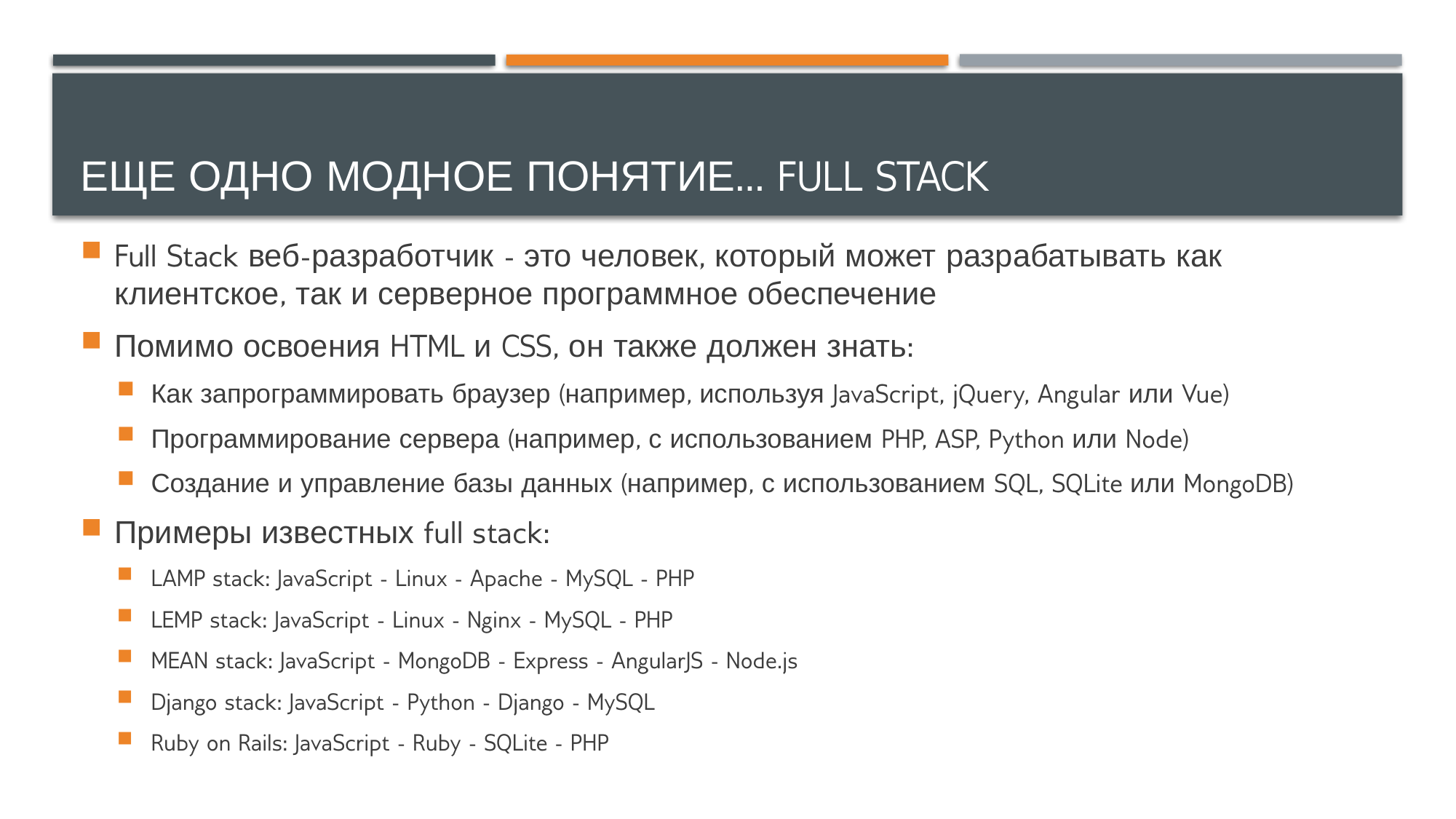

# Еще одно модное понятие… Full Stack
Full Stack веб-разработчик - это человек, который может разрабатывать как клиентское, так и серверное программное обеспечение
Помимо освоения HTML и CSS, он также должен знать:
Как запрограммировать браузер (например, используя JavaScript, jQuery, Angular или Vue)
Программирование сервера (например, с использованием PHP, ASP, Python или Node)
Создание и управление базы данных (например, с использованием SQL, SQLite или MongoDB)
Примеры известных full stack:
LAMP stack: JavaScript - Linux - Apache - MySQL - PHP
LEMP stack: JavaScript - Linux - Nginx - MySQL - PHP
MEAN stack: JavaScript - MongoDB - Express - AngularJS - Node.js
Django stack: JavaScript - Python - Django - MySQL
Ruby on Rails: JavaScript - Ruby - SQLite - PHP